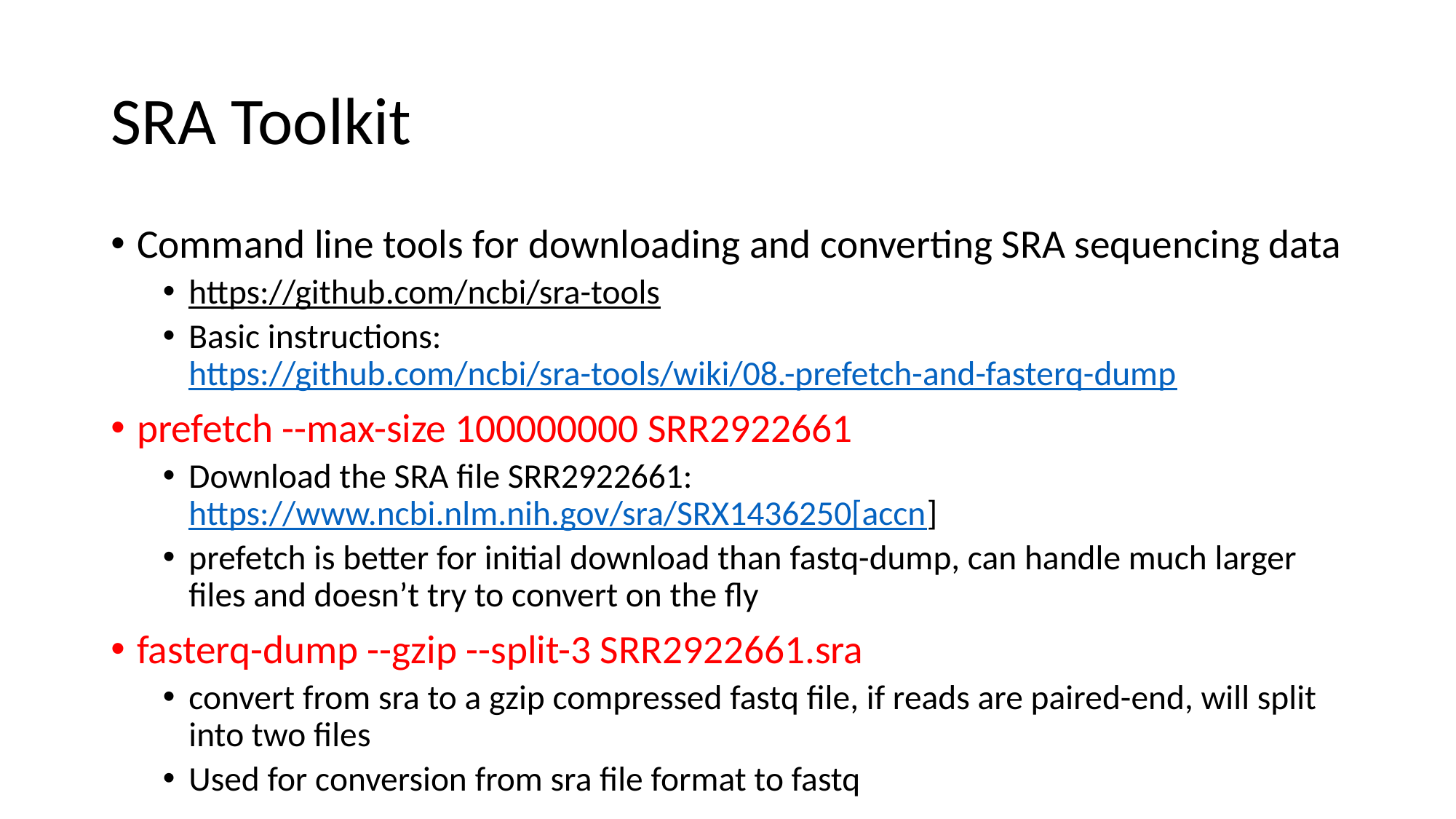

# SRA Toolkit
Command line tools for downloading and converting SRA sequencing data
https://github.com/ncbi/sra-tools
Basic instructions: https://github.com/ncbi/sra-tools/wiki/08.-prefetch-and-fasterq-dump
prefetch --max-size 100000000 SRR2922661
Download the SRA file SRR2922661: https://www.ncbi.nlm.nih.gov/sra/SRX1436250[accn]
prefetch is better for initial download than fastq-dump, can handle much larger files and doesn’t try to convert on the fly
fasterq-dump --gzip --split-3 SRR2922661.sra
convert from sra to a gzip compressed fastq file, if reads are paired-end, will split into two files
Used for conversion from sra file format to fastq